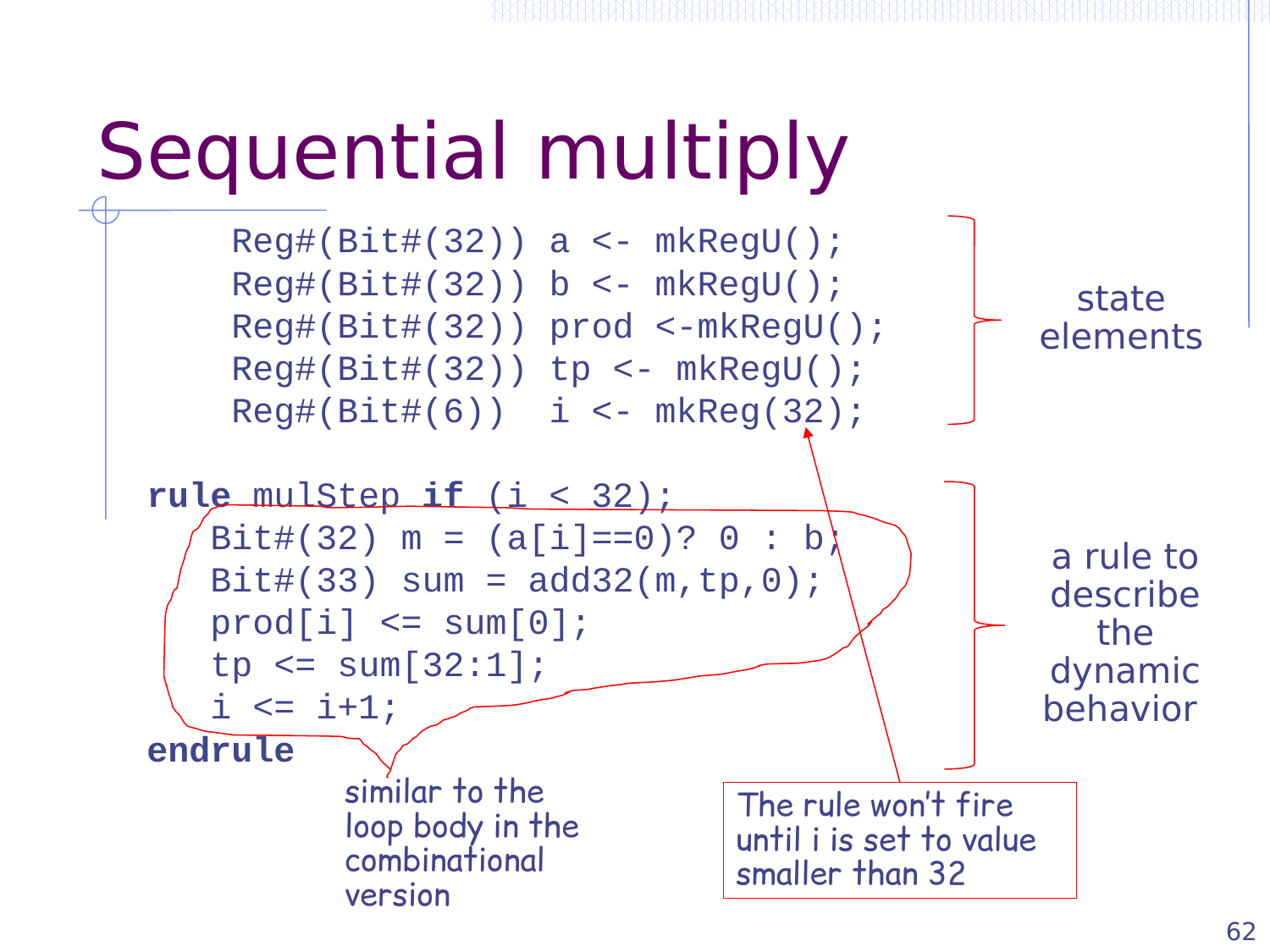

# Sequential multiply
      Reg#(Bit#(32)) a <- mkRegU();
      Reg#(Bit#(32)) b <- mkRegU();
	Reg#(Bit#(32)) prod <-mkRegU();
	Reg#(Bit#(32)) tp <- mkRegU();
	Reg#(Bit#(6))  i <- mkReg(32);
  rule mulStep if (i < 32);
     Bit#(32) m = (a[i]==0)? 0 : b;
     Bit#(33) sum = add32(m,tp,0);
     prod[i] <= sum[0];
     tp <= sum[32:1];
     i <= i+1;
  endrule

state elements

a rule to describe the dynamic behavior
similar to the loop body in the combinational version
The rule won’t fire until i is set to value smaller than 32
62